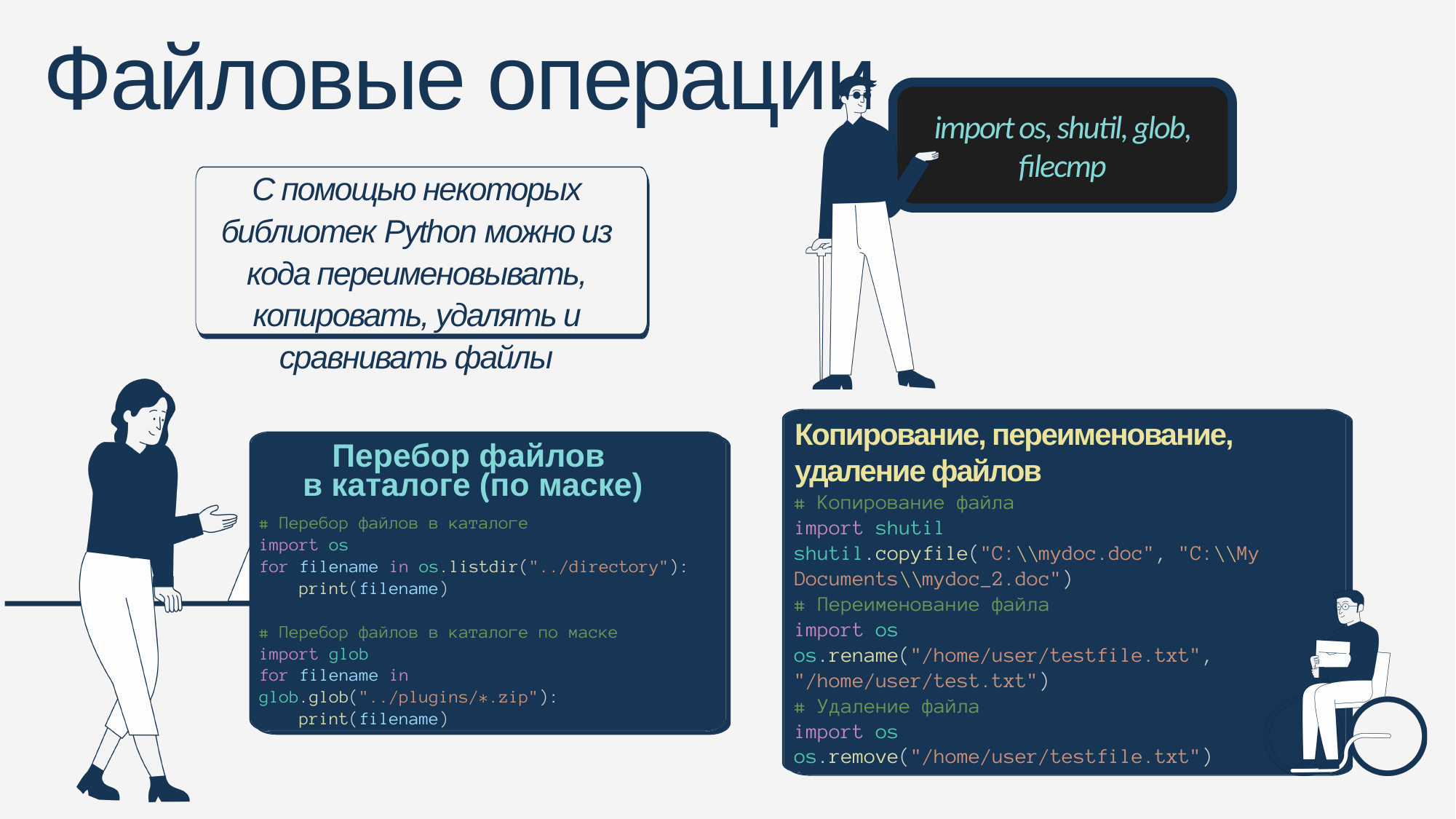

Файловые операции

import os, shutil, glob, filecmp
С помощью некоторых библиотек Python можно из кода переименовывать, копировать, удалять и сравнивать файлы

Копирование, переименование, удаление файлов
# Копирование файла
import shutil
shutil.copyfile("C:\\mydoc.doc", "C:\\My Documents\\mydoc_2.doc")
# Переименование файла
import os
os.rename("/home/user/testfile.txt", "/home/user/test.txt")
# Удаление файла
import os
os.remove("/home/user/testfile.txt")

Перебор файлов
в каталоге (по маске)

# Перебор файлов в каталоге
import os
for filename in os.listdir("../directory"):
    print(filename)
# Перебор файлов в каталоге по маске
import glob
for filename in glob.glob("../plugins/*.zip"):
    print(filename)